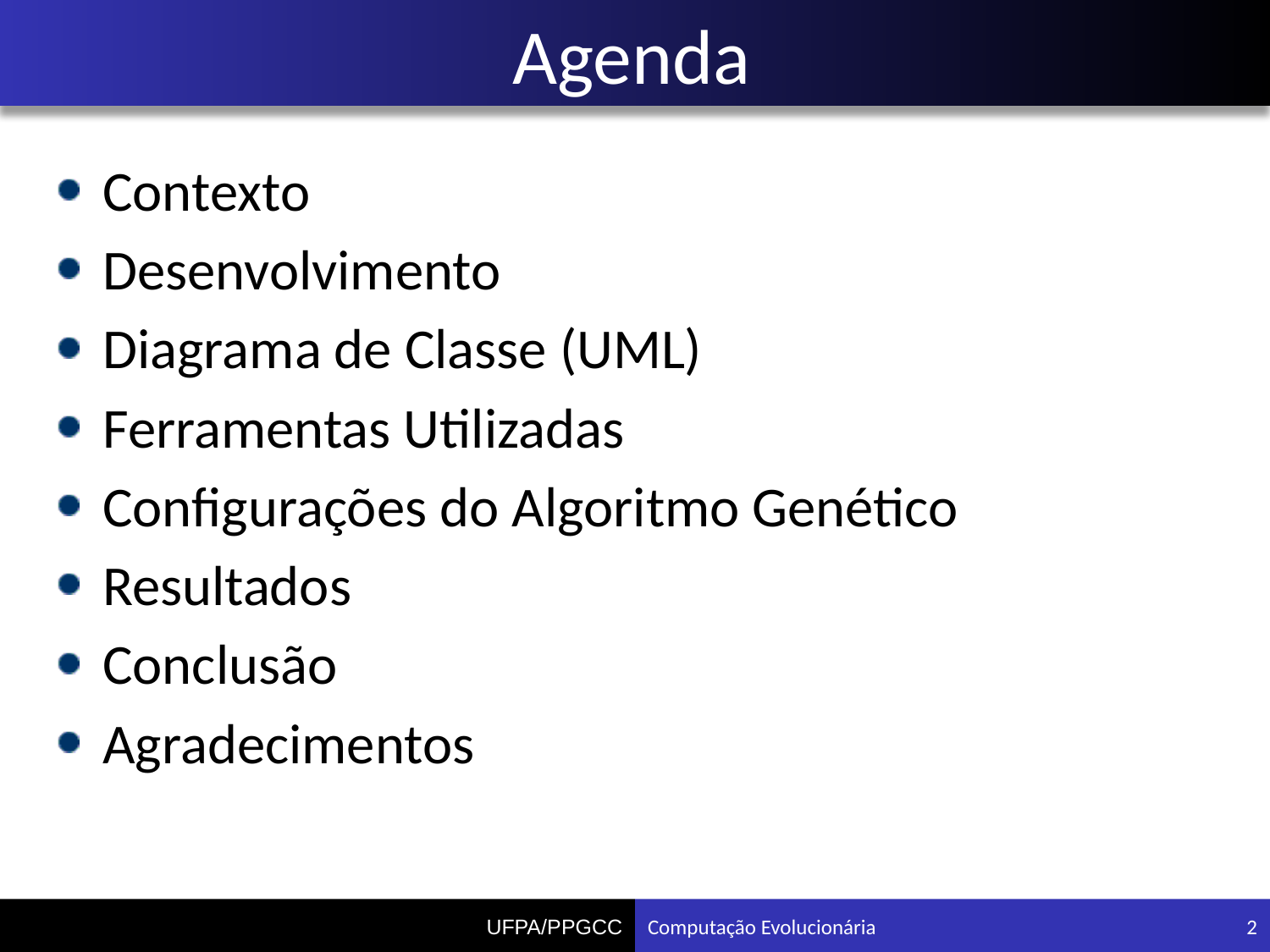

# Agenda
Contexto
Desenvolvimento
Diagrama de Classe (UML)
Ferramentas Utilizadas
Configurações do Algoritmo Genético
Resultados
Conclusão
Agradecimentos
Computação Evolucionária
2